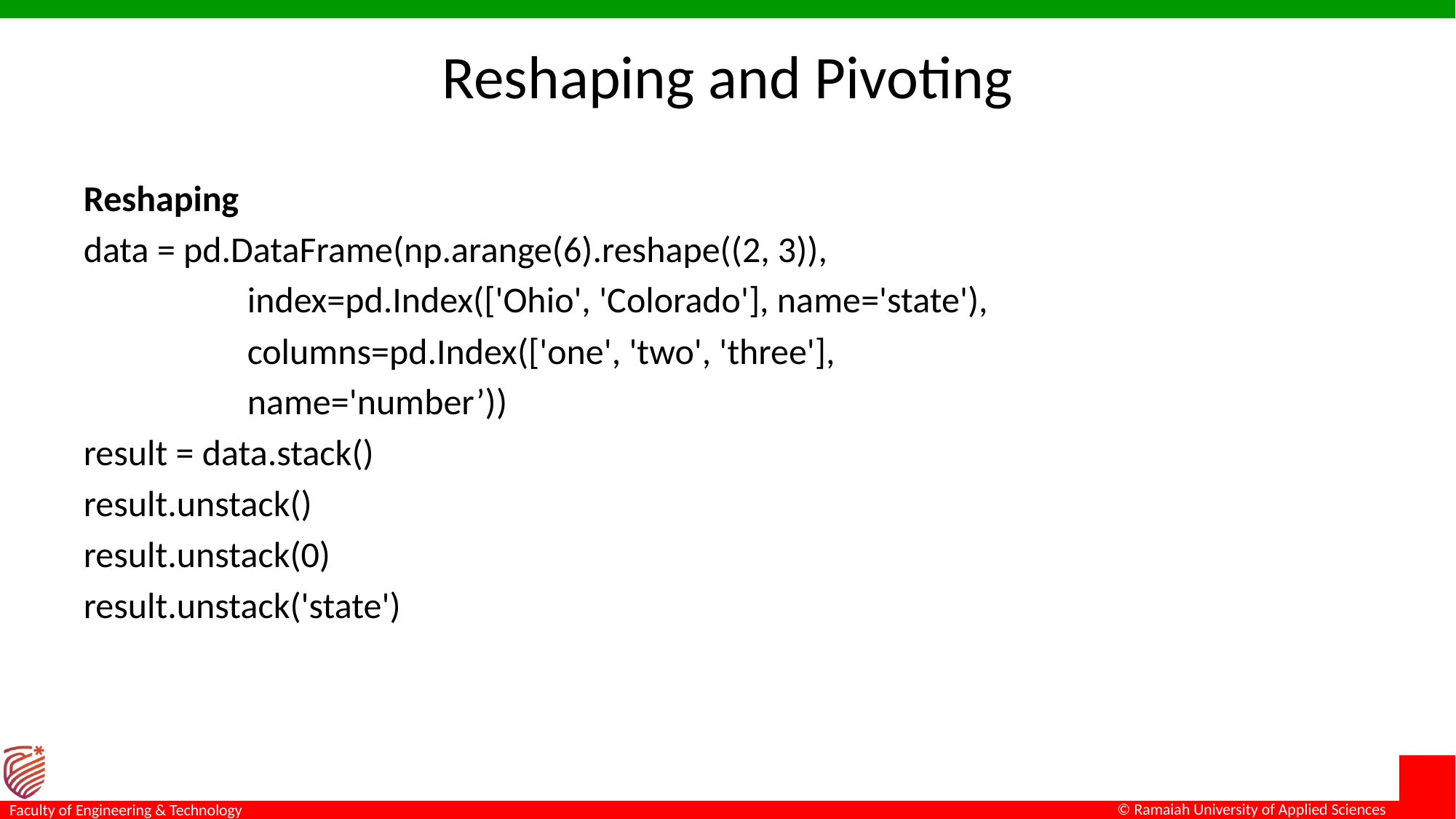

# Reshaping and Pivoting
Reshaping
data = pd.DataFrame(np.arange(6).reshape((2, 3)),
                    index=pd.Index(['Ohio', 'Colorado'], name='state'),
                    columns=pd.Index(['one', 'two', 'three'],
                    name='number’))
result = data.stack()
result.unstack()
result.unstack(0)
result.unstack('state')